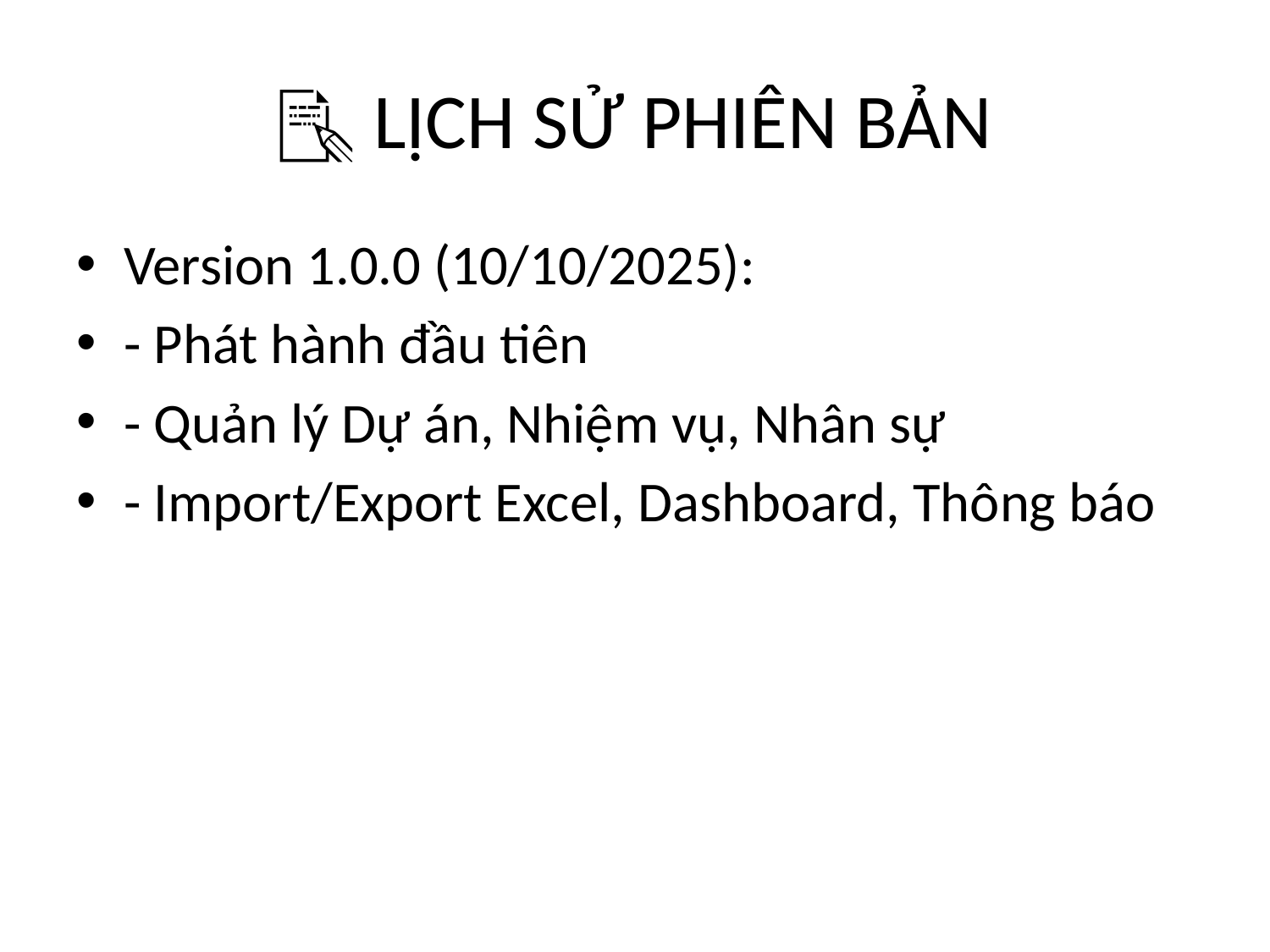

# 📝 LỊCH SỬ PHIÊN BẢN
Version 1.0.0 (10/10/2025):
- Phát hành đầu tiên
- Quản lý Dự án, Nhiệm vụ, Nhân sự
- Import/Export Excel, Dashboard, Thông báo